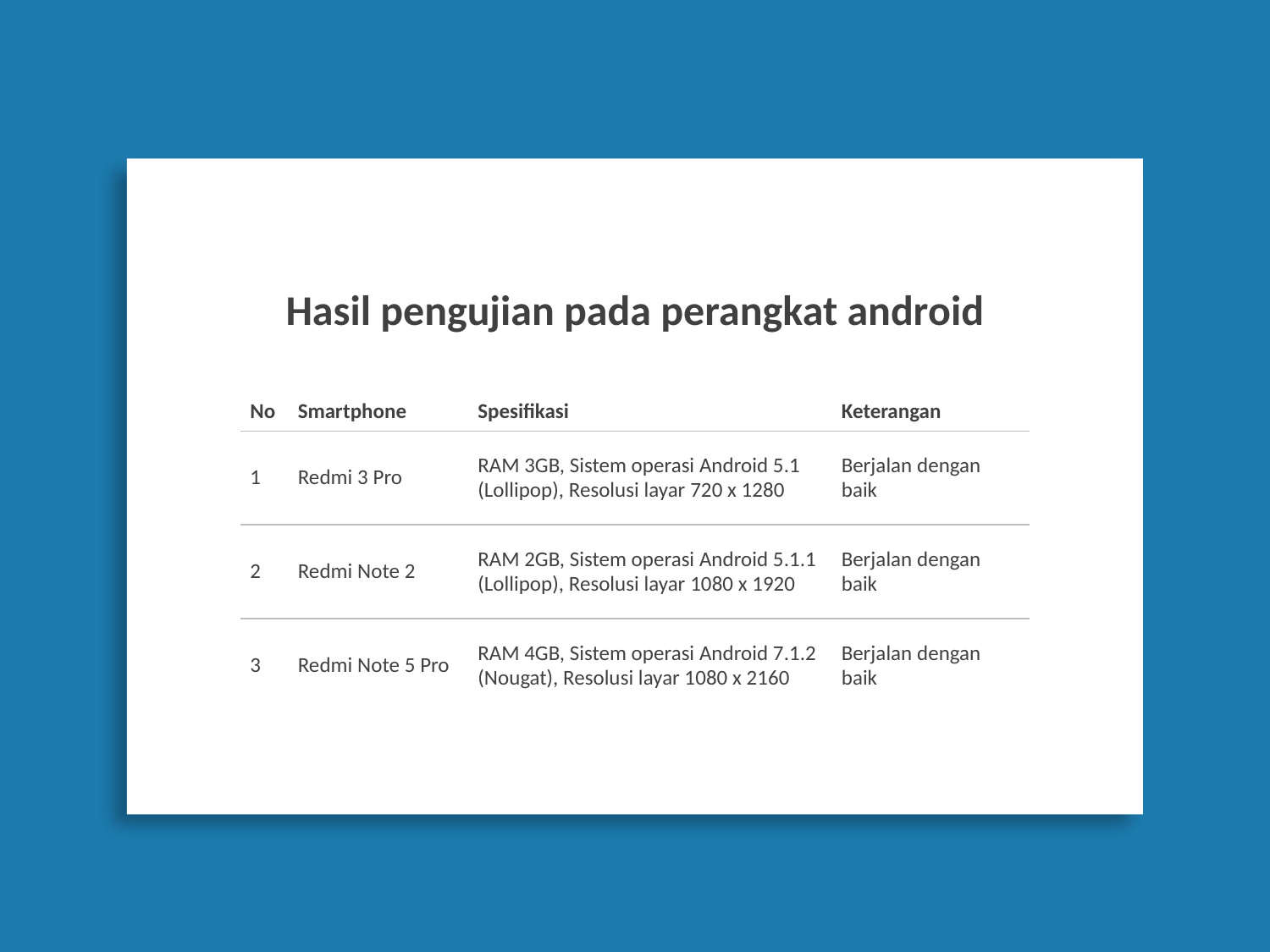

Hasil pengujian pada perangkat android

| No | Smartphone | Spesifikasi | Keterangan |
| --- | --- | --- | --- |
| 1 | Redmi 3 Pro | RAM 3GB, Sistem operasi Android 5.1 (Lollipop), Resolusi layar 720 x 1280 | Berjalan dengan baik |
| 2 | Redmi Note 2 | RAM 2GB, Sistem operasi Android 5.1.1 (Lollipop), Resolusi layar 1080 x 1920 | Berjalan dengan baik |
| 3 | Redmi Note 5 Pro | RAM 4GB, Sistem operasi Android 7.1.2 (Nougat), Resolusi layar 1080 x 2160 | Berjalan dengan baik |